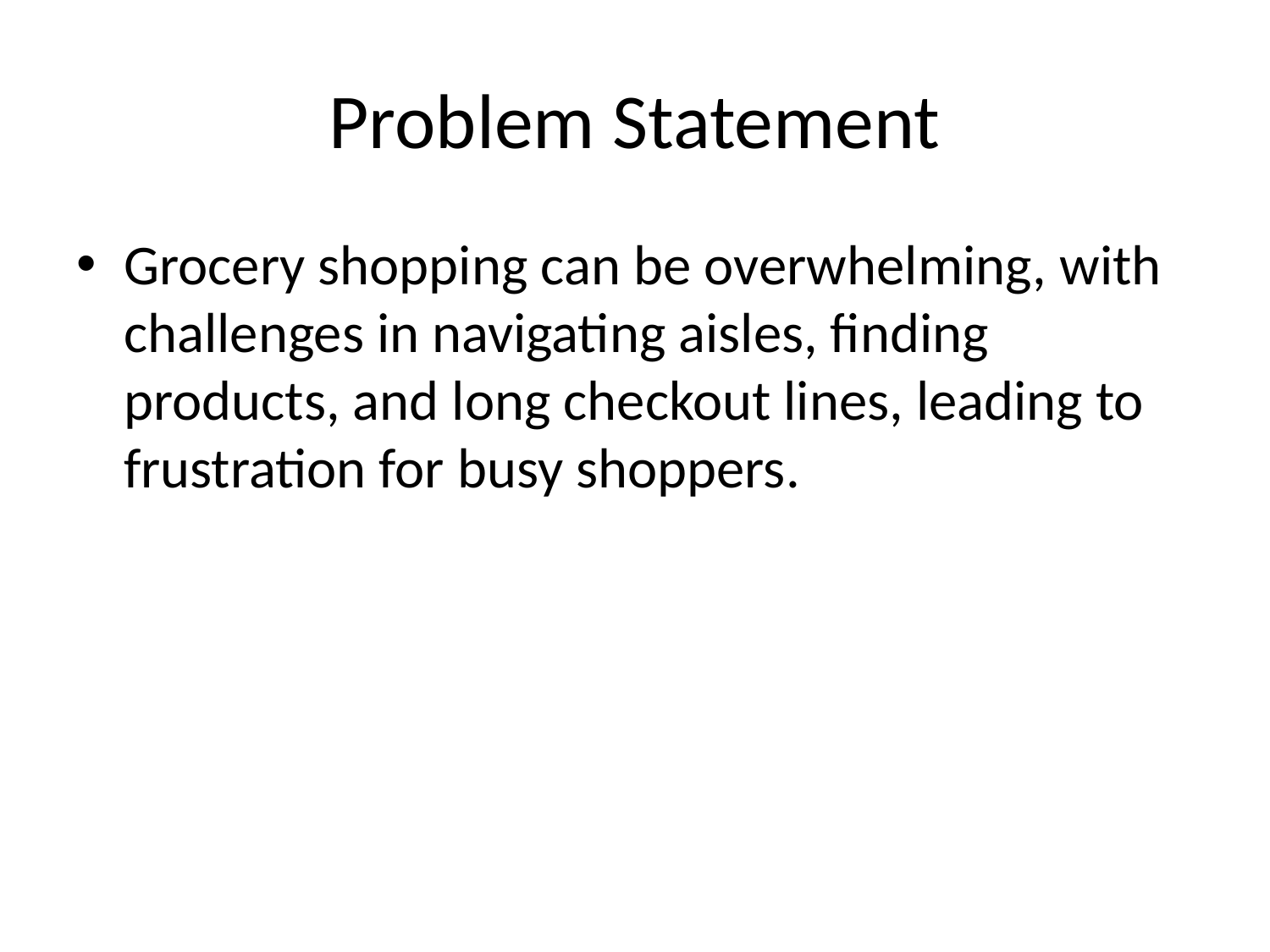

# Problem Statement
Grocery shopping can be overwhelming, with challenges in navigating aisles, finding products, and long checkout lines, leading to frustration for busy shoppers.